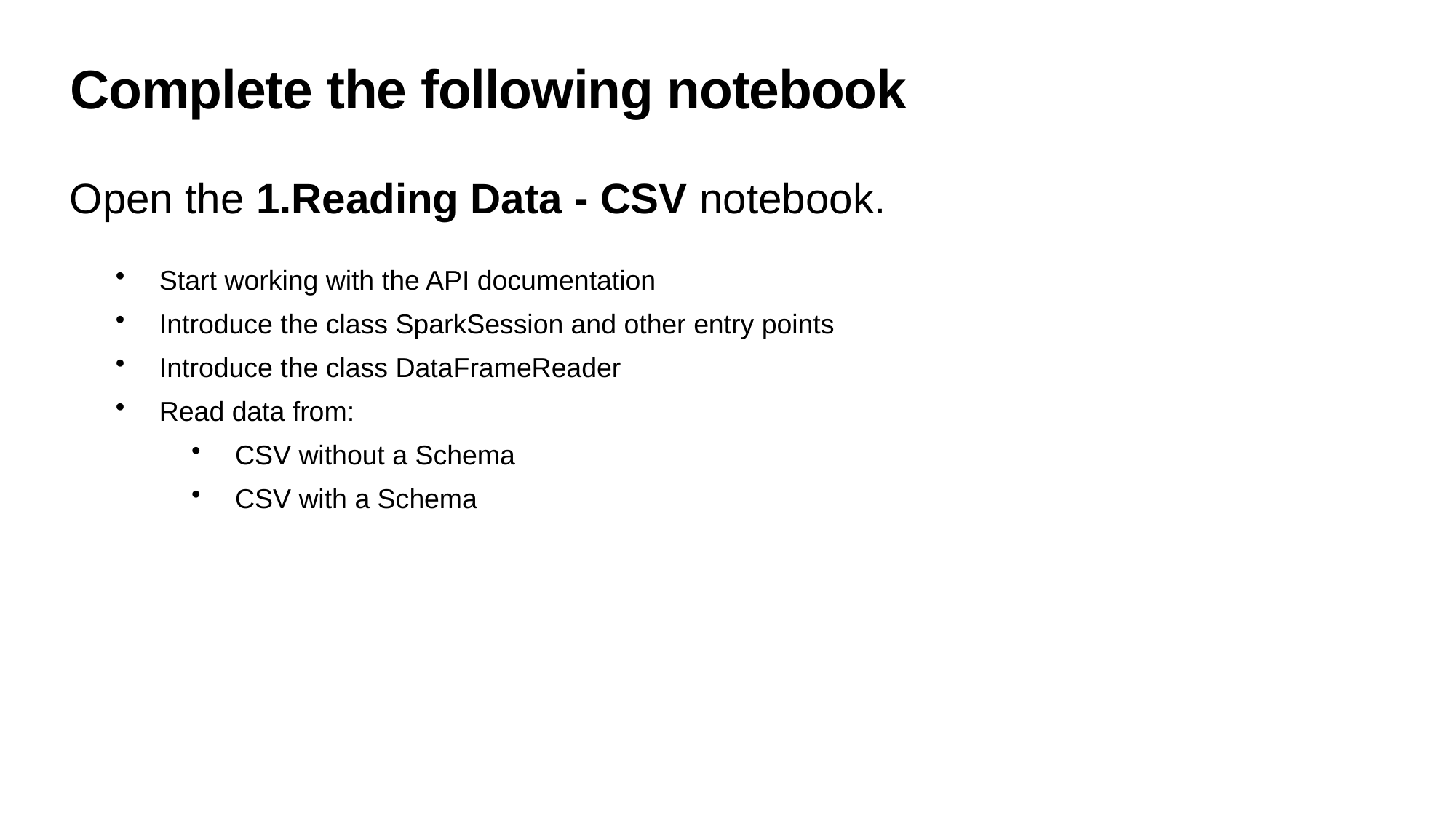

# Complete the following notebook
Open the 1.Reading Data - CSV notebook.
Start working with the API documentation
Introduce the class SparkSession and other entry points
Introduce the class DataFrameReader
Read data from:
CSV without a Schema
CSV with a Schema